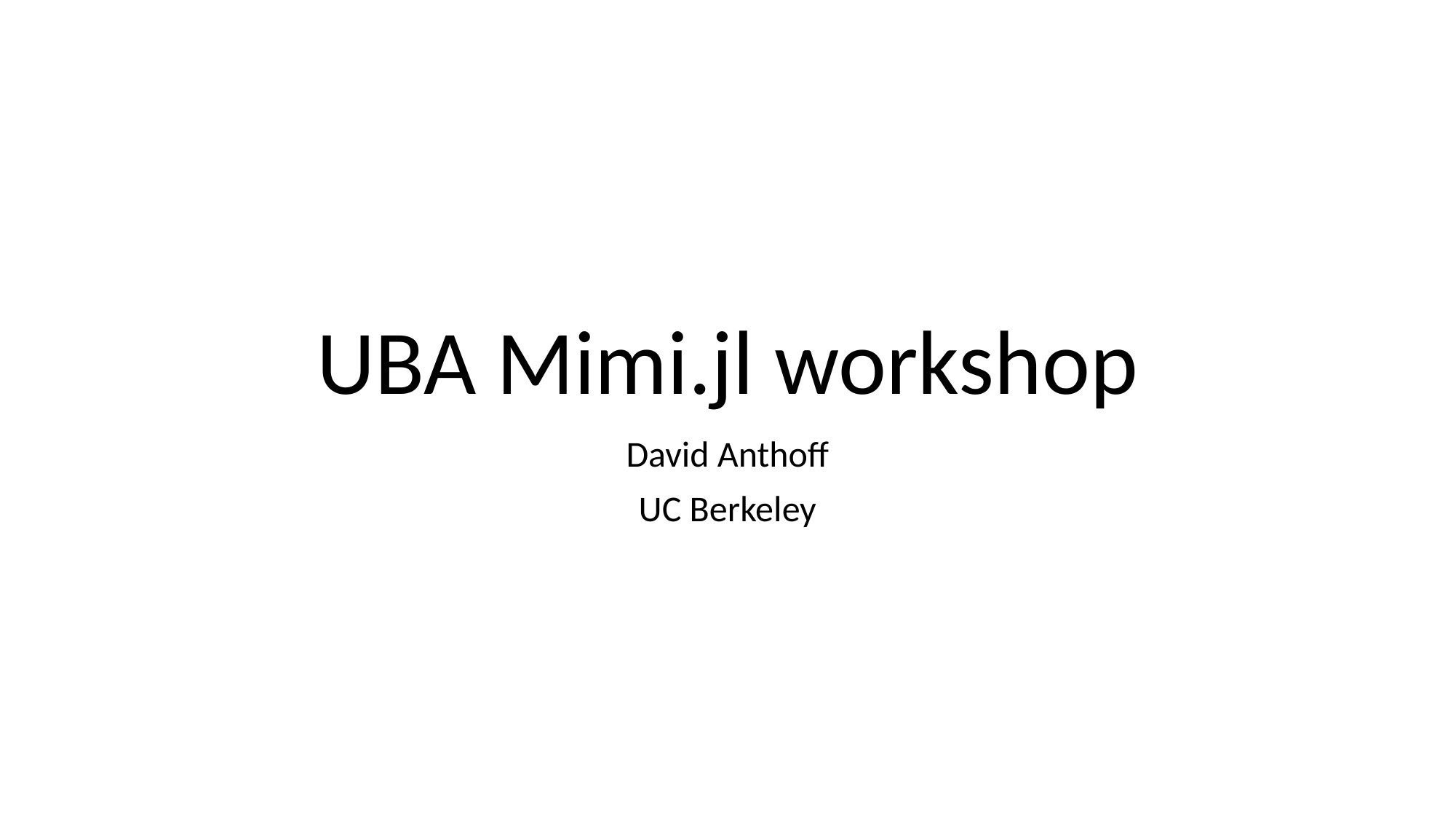

# UBA Mimi.jl workshop
David Anthoff
UC Berkeley